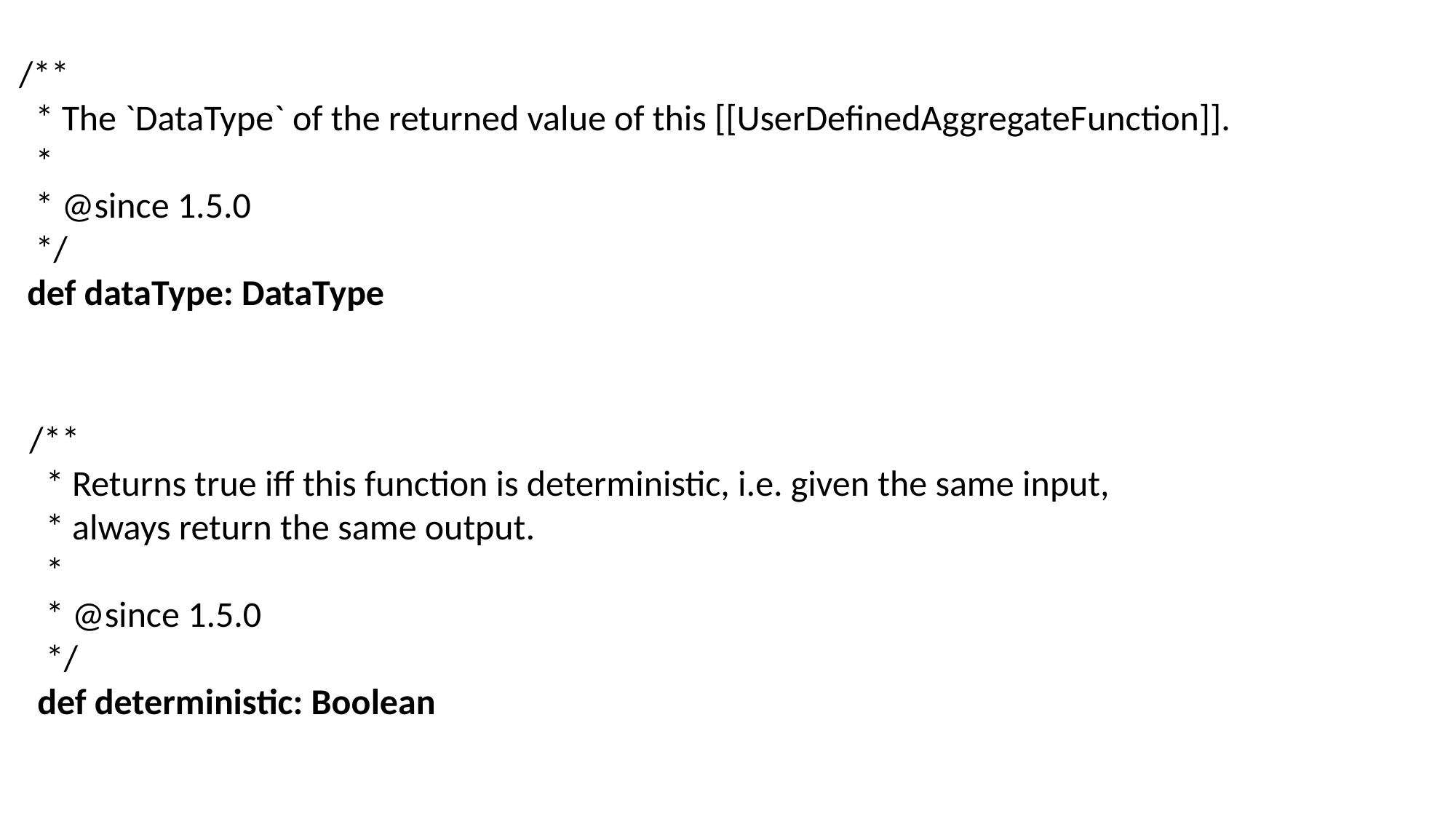

/**
   * The `DataType` of the returned value of this [[UserDefinedAggregateFunction]].
   *
   * @since 1.5.0
   */
  def dataType: DataType
 /**
   * Returns true iff this function is deterministic, i.e. given the same input,
   * always return the same output.
   *
   * @since 1.5.0
   */
  def deterministic: Boolean